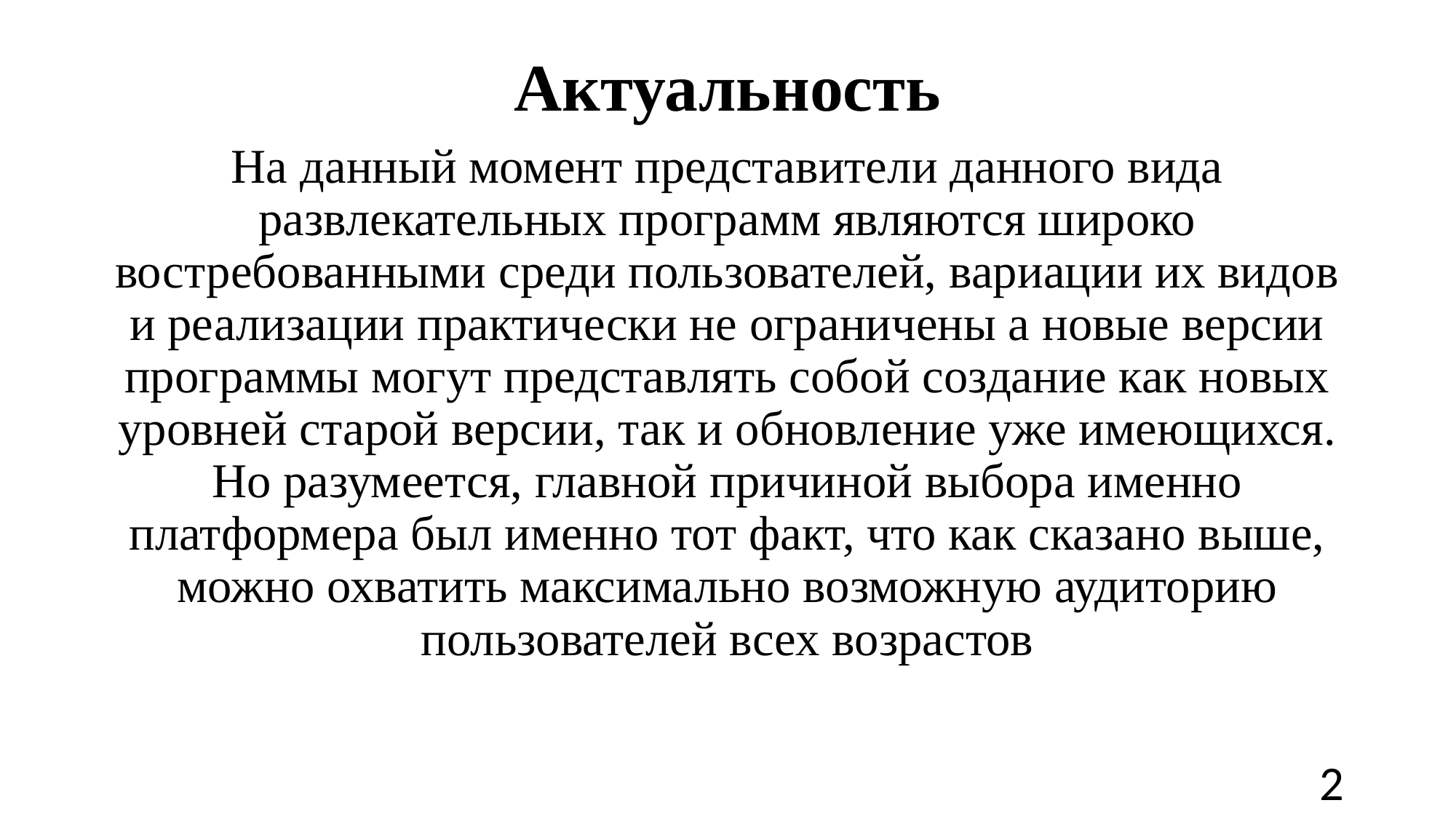

# Актуальность
На данный момент представители данного вида развлекательных программ являются широко востребованными среди пользователей, вариации их видов и реализации практически не ограничены а новые версии программы могут представлять собой создание как новых уровней старой версии, так и обновление уже имеющихся. Но разумеется, главной причиной выбора именно платформера был именно тот факт, что как сказано выше, можно охватить максимально возможную аудиторию пользователей всех возрастов
2